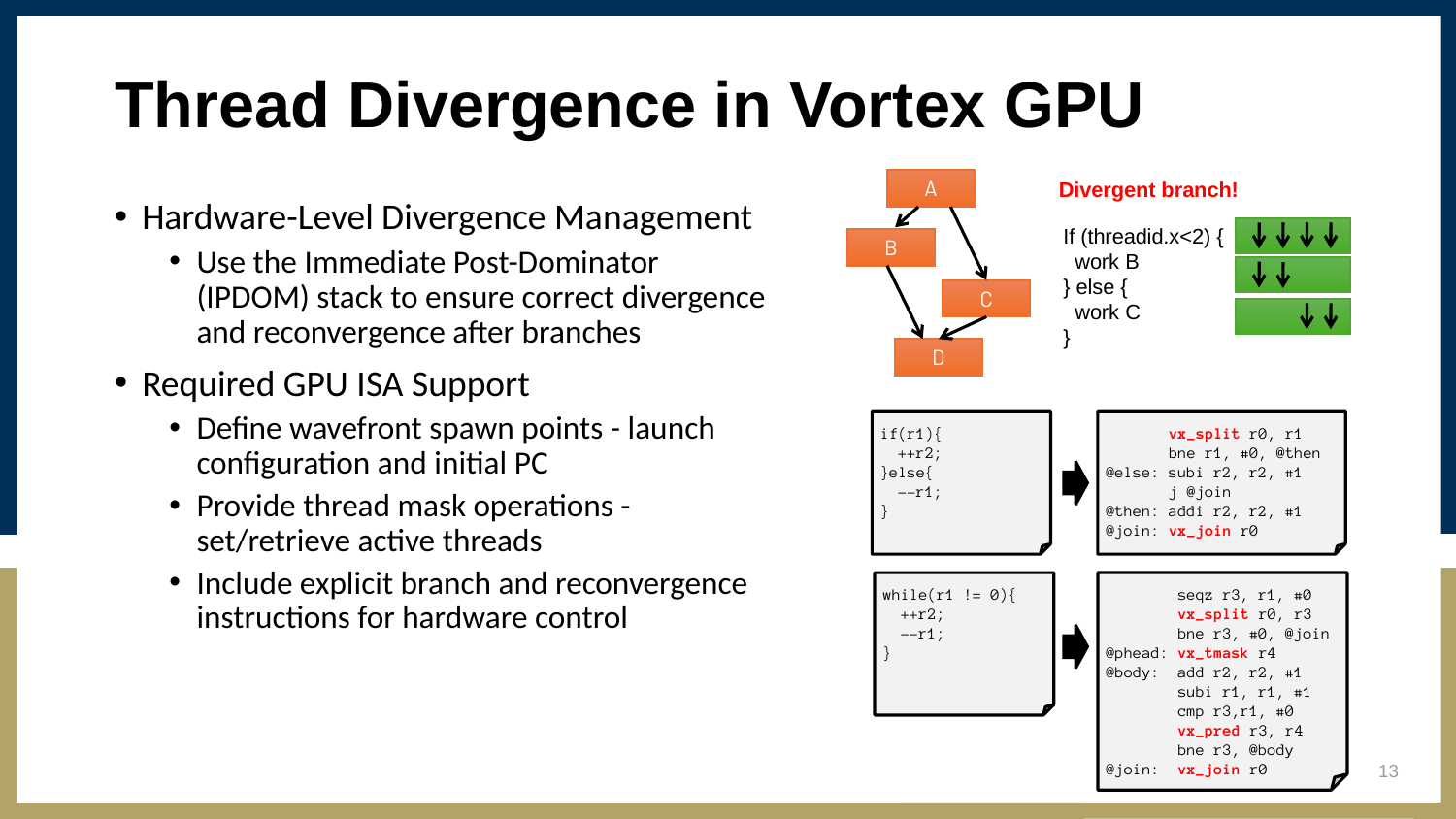

# Thread Divergence in Vortex GPU
Divergent branch!
A
If (threadid.x<2) {
  work B
} else {
  work C
}

B

C

D
Hardware-Level Divergence Management
Use the Immediate Post-Dominator (IPDOM) stack to ensure correct divergence and reconvergence after branches
Required GPU ISA Support
Define wavefront spawn points - launch configuration and initial PC
Provide thread mask operations - set/retrieve active threads
Include explicit branch and reconvergence instructions for hardware control
if(r1){
  ++r2;
}else{
  --r1;
}
       vx_split r0, r1
       bne r1, #0, @then
@else: subi r2, r2, #1
       j @join
@then: addi r2, r2, #1
@join: vx_join r0

        seqz r3, r1, #0
        vx_split r0, r3
        bne r3, #0, @join
@phead: vx_tmask r4
@body:  add r2, r2, #1
        subi r1, r1, #1
        cmp r3,r1, #0
        vx_pred r3, r4
        bne r3, @body
@join:  vx_join r0
while(r1 != 0){
  ++r2;
  --r1;
}

13